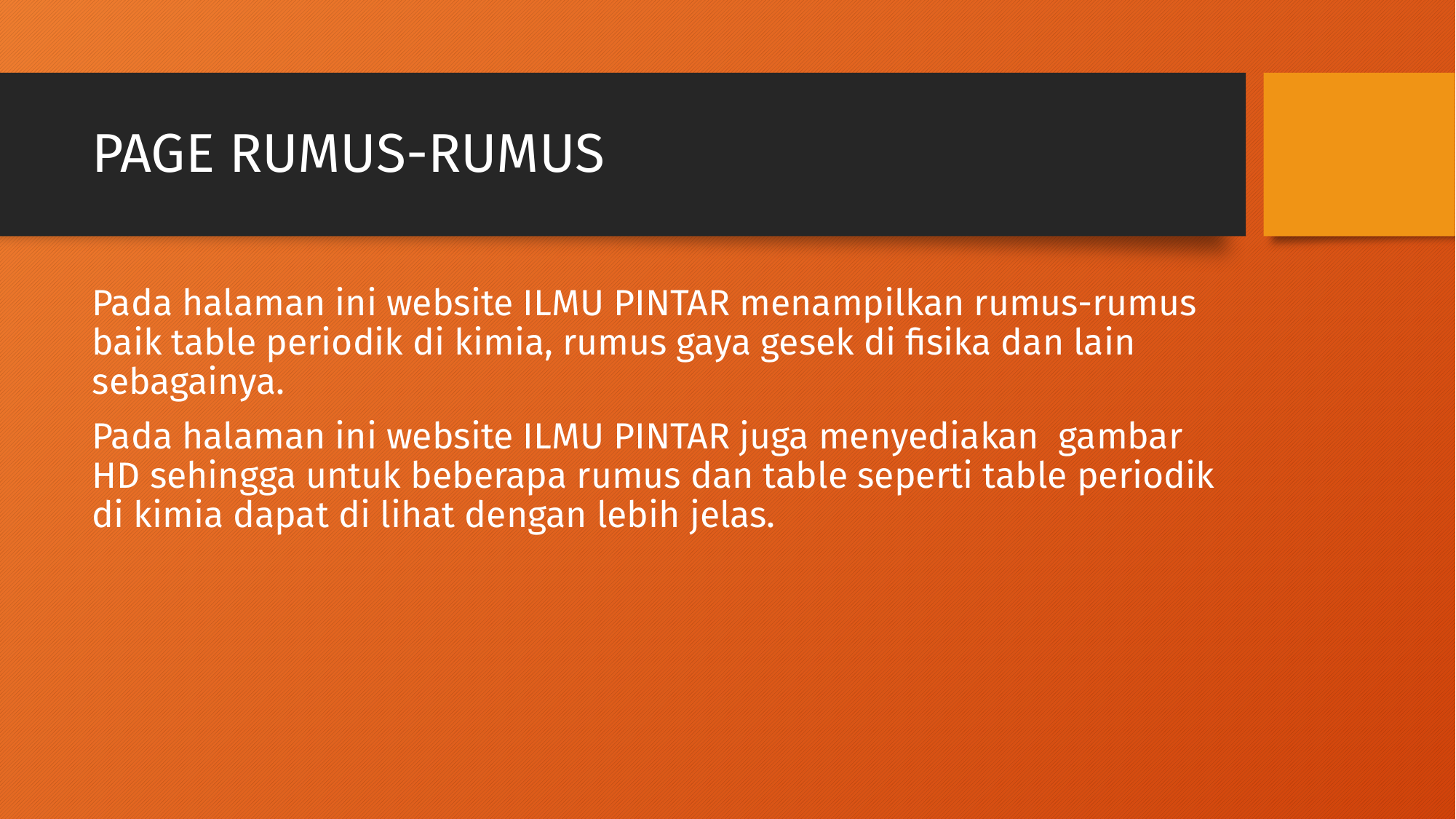

# PAGE RUMUS-RUMUS
Pada halaman ini website ILMU PINTAR menampilkan rumus-rumus baik table periodik di kimia, rumus gaya gesek di fisika dan lain sebagainya.
Pada halaman ini website ILMU PINTAR juga menyediakan  gambar HD sehingga untuk beberapa rumus dan table seperti table periodik di kimia dapat di lihat dengan lebih jelas.